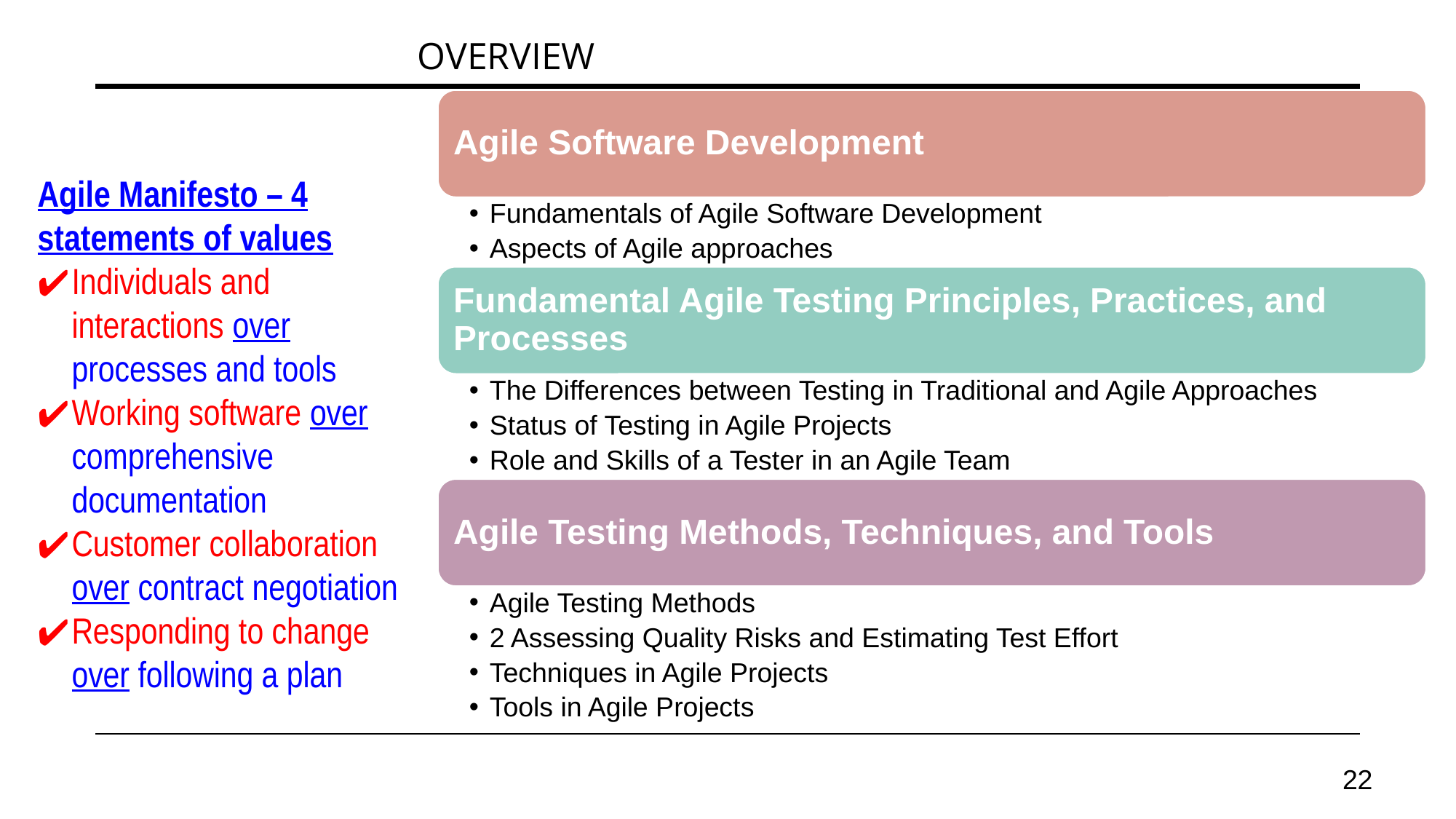

# OVERVIEW

Agile Software Development

Fundamentals of Agile Software Development
Aspects of Agile approaches

Fundamental Agile Testing Principles, Practices, and Processes

The Differences between Testing in Traditional and Agile Approaches
Status of Testing in Agile Projects
Role and Skills of a Tester in an Agile Team

Agile Testing Methods, Techniques, and Tools

Agile Testing Methods
2 Assessing Quality Risks and Estimating Test Effort
Techniques in Agile Projects
Tools in Agile Projects
Agile Manifesto – 4 statements of values
Individuals and interactions over processes and tools
Working software over comprehensive documentation
Customer collaboration over contract negotiation
Responding to change over following a plan
22